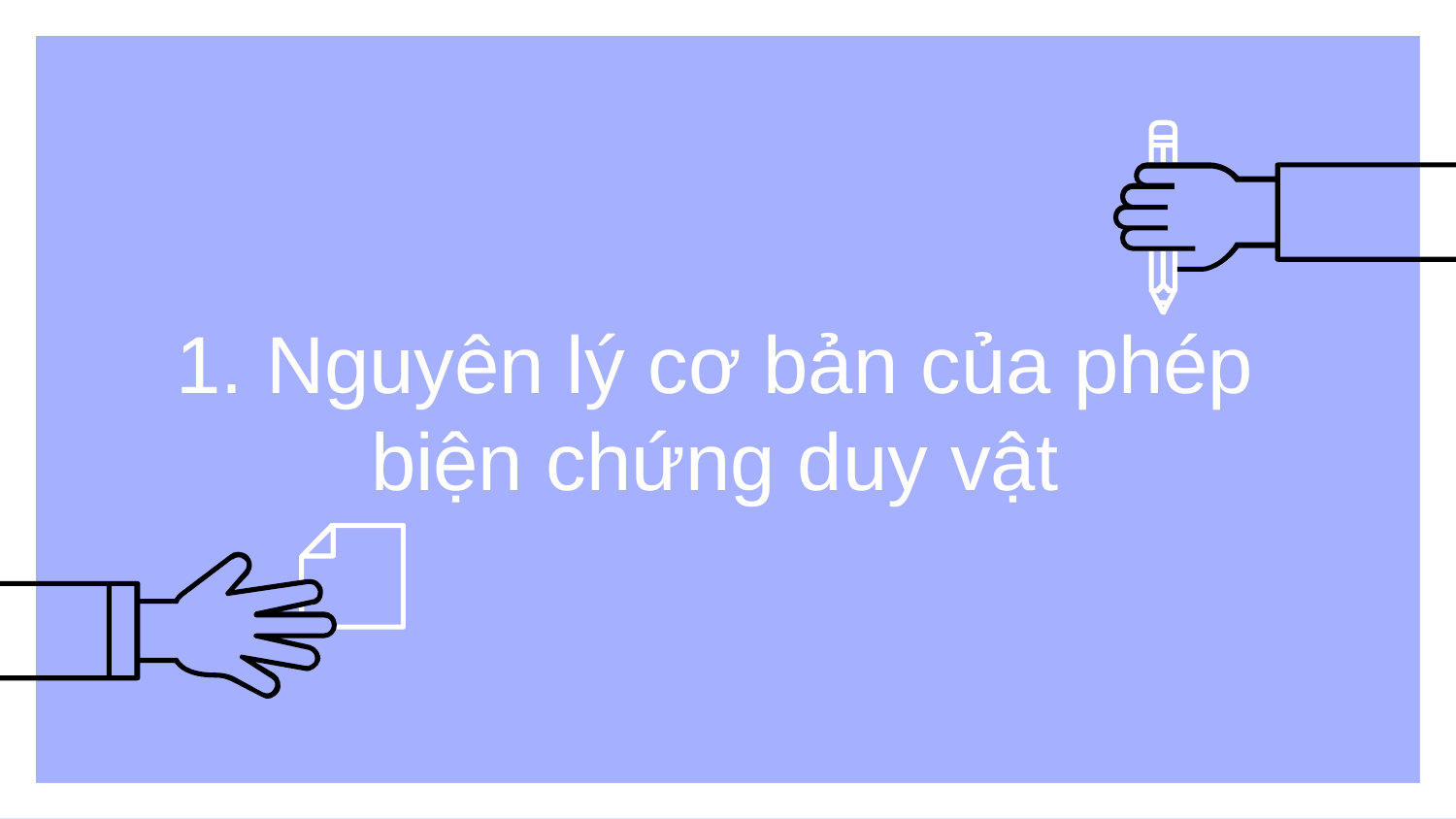

# 1. Nguyên lý cơ bản của phép biện chứng duy vật